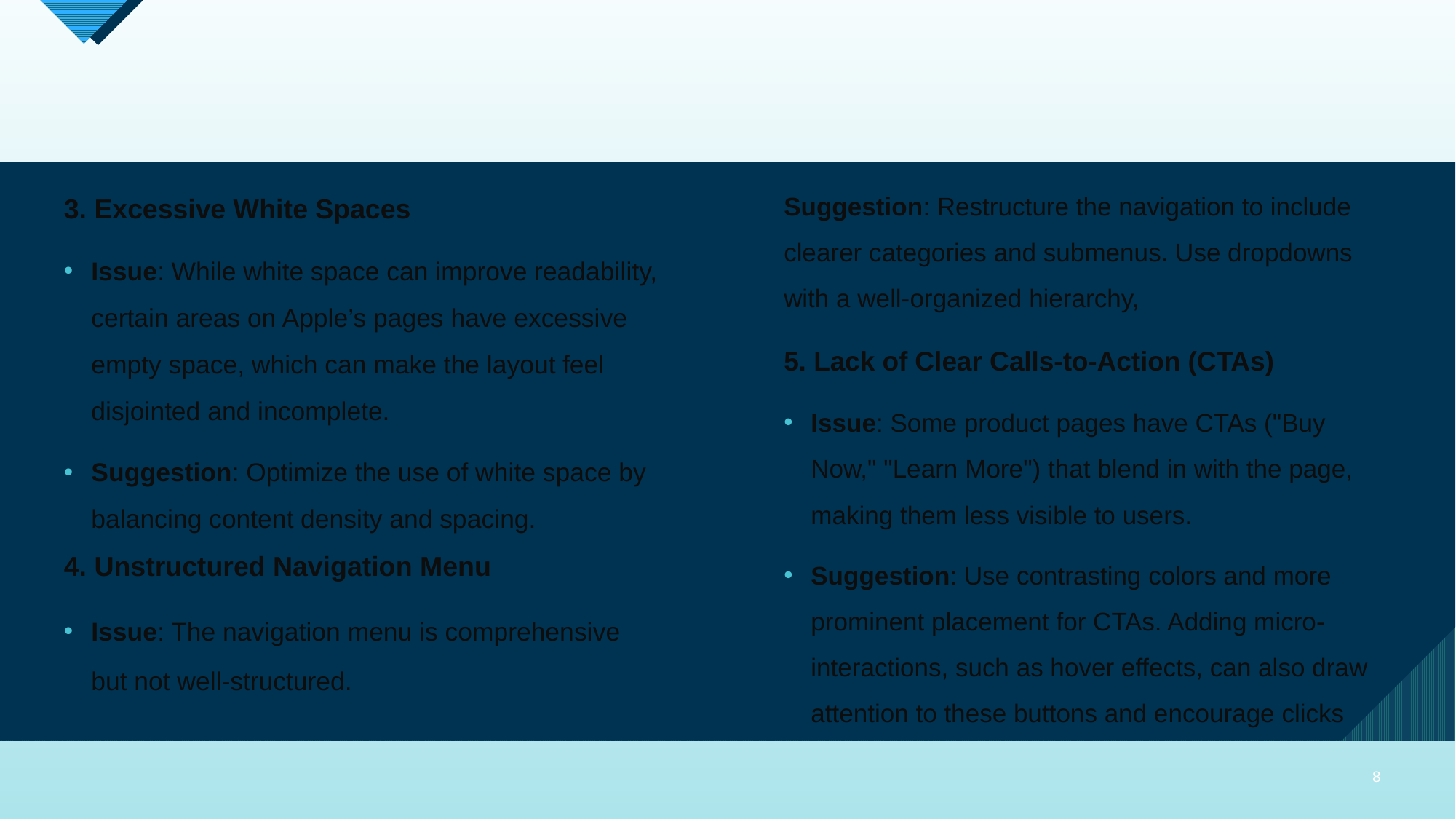

3. Excessive White Spaces
Issue: While white space can improve readability, certain areas on Apple’s pages have excessive empty space, which can make the layout feel disjointed and incomplete.
Suggestion: Optimize the use of white space by balancing content density and spacing.
4. Unstructured Navigation Menu
Issue: The navigation menu is comprehensive but not well-structured.

Suggestion: Restructure the navigation to include clearer categories and submenus. Use dropdowns with a well-organized hierarchy,
5. Lack of Clear Calls-to-Action (CTAs)
Issue: Some product pages have CTAs ("Buy Now," "Learn More") that blend in with the page, making them less visible to users.
Suggestion: Use contrasting colors and more prominent placement for CTAs. Adding micro-interactions, such as hover effects, can also draw attention to these buttons and encourage clicks​

8